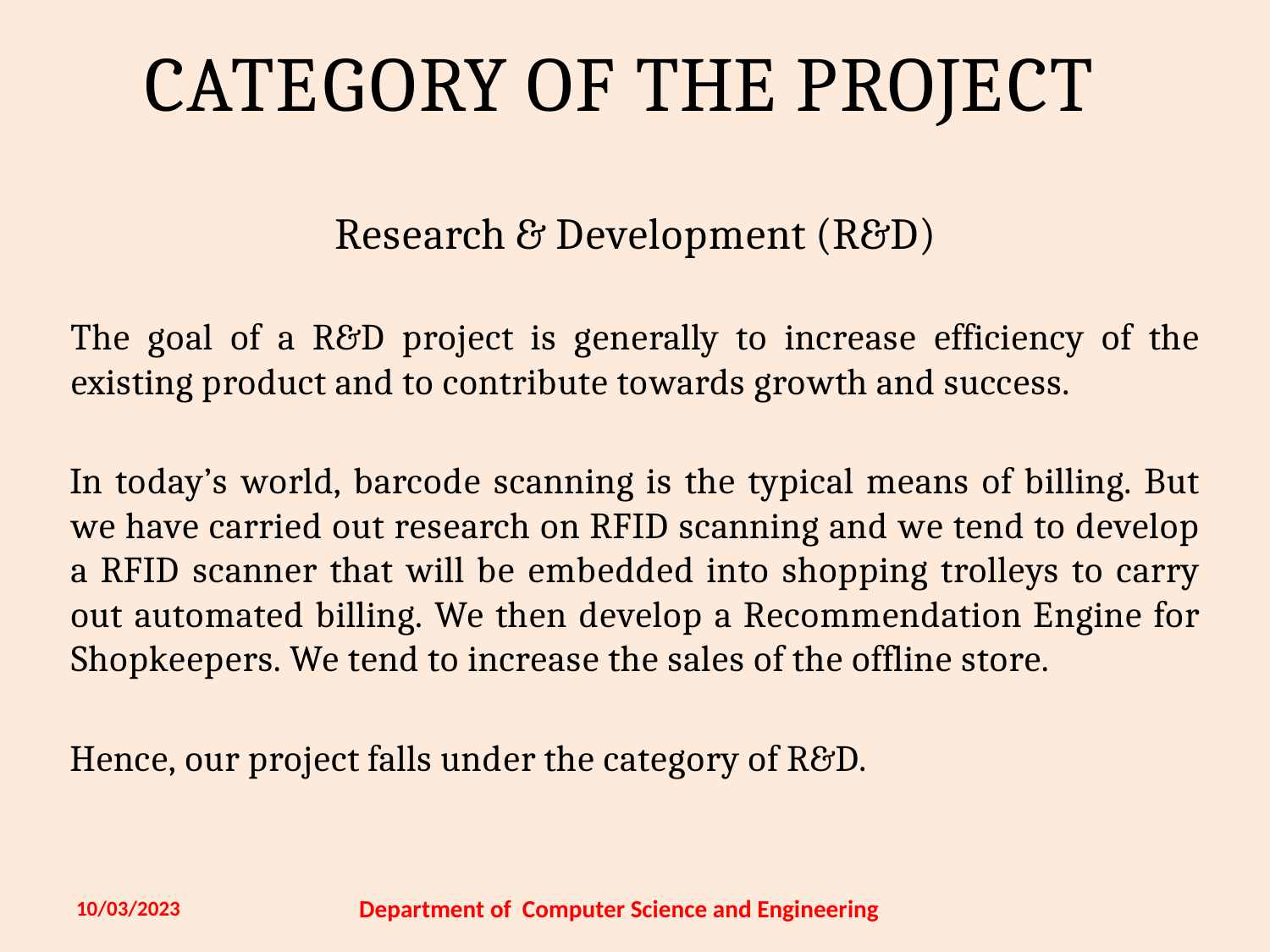

# Category of the Project
Research & Development (R&D)

The goal of a R&D project is generally to increase efficiency of the existing product and to contribute towards growth and success.

In today’s world, barcode scanning is the typical means of billing. But we have carried out research on RFID scanning and we tend to develop a RFID scanner that will be embedded into shopping trolleys to carry out automated billing. We then develop a Recommendation Engine for Shopkeepers. We tend to increase the sales of the offline store.

Hence, our project falls under the category of R&D.
Department of  Computer Science and Engineering
10/03/2023
10